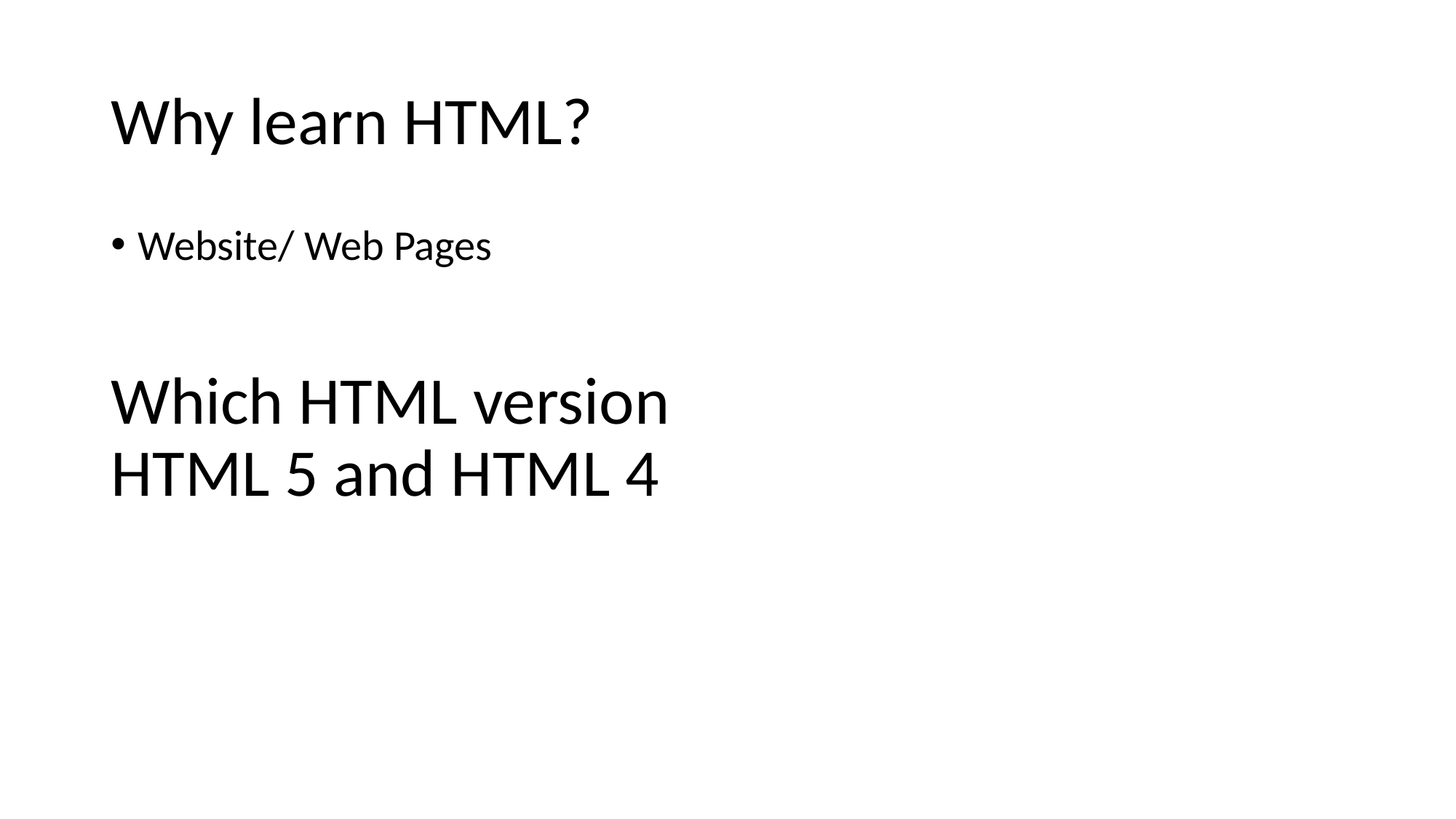

# Why learn HTML?
Website/ Web Pages
Which HTML version
HTML 5 and HTML 4